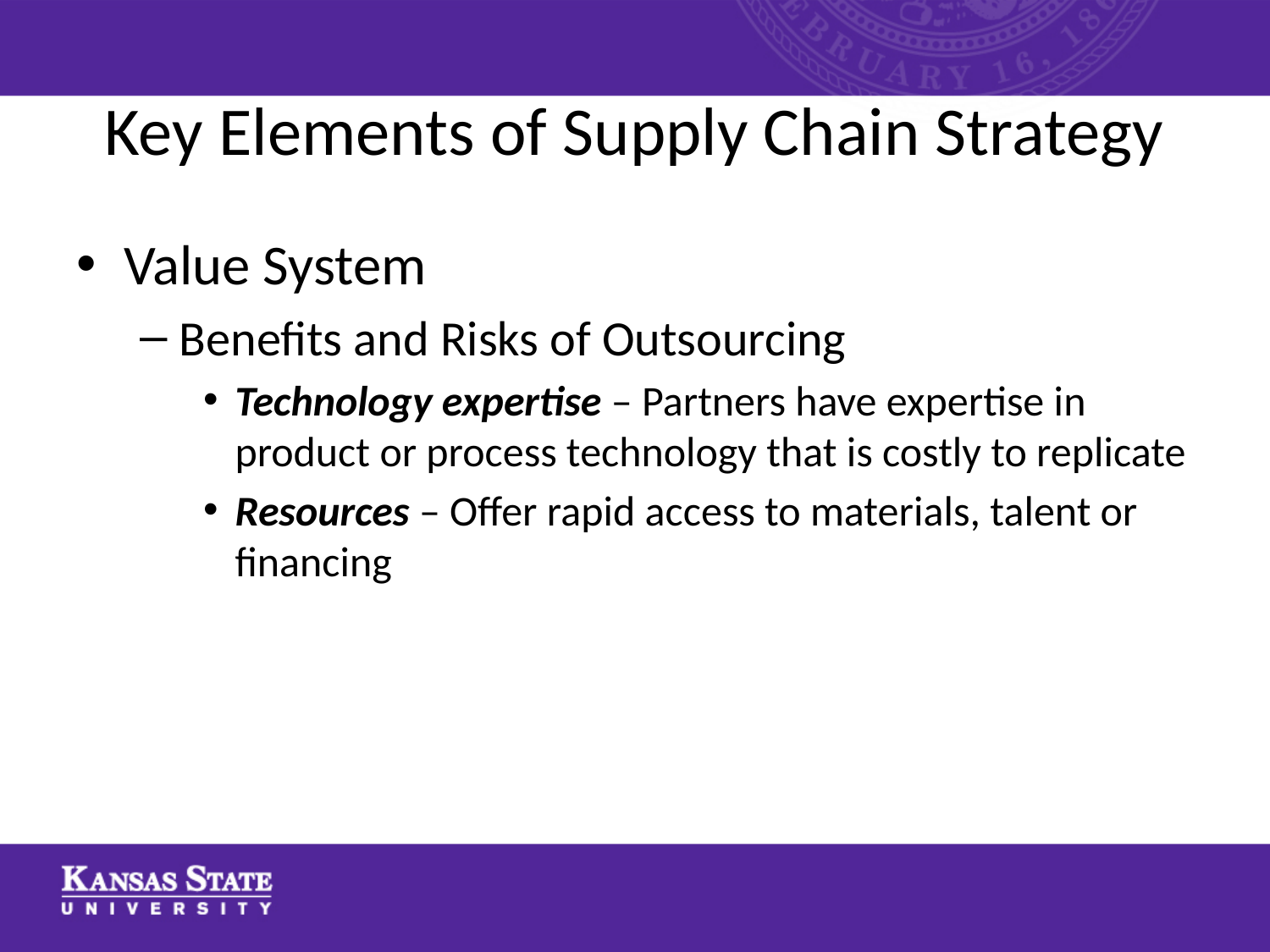

# Key Elements of Supply Chain Strategy
Value System
Benefits and Risks of Outsourcing
Technology expertise – Partners have expertise in product or process technology that is costly to replicate
Resources – Offer rapid access to materials, talent or financing